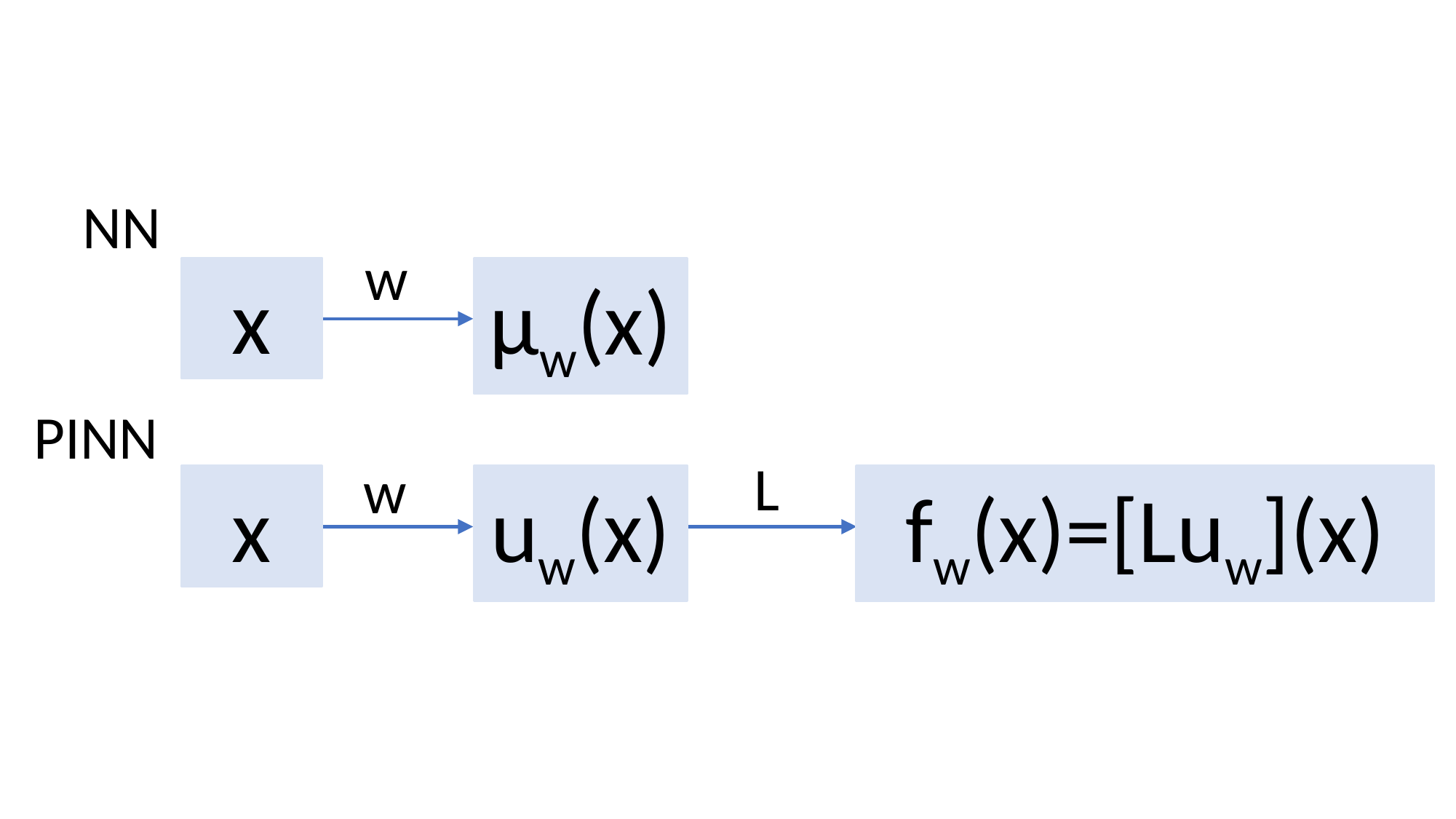

NN
w
x
μw(x)
PINN
L
w
x
fw(x)=[Luw](x)
uw(x)